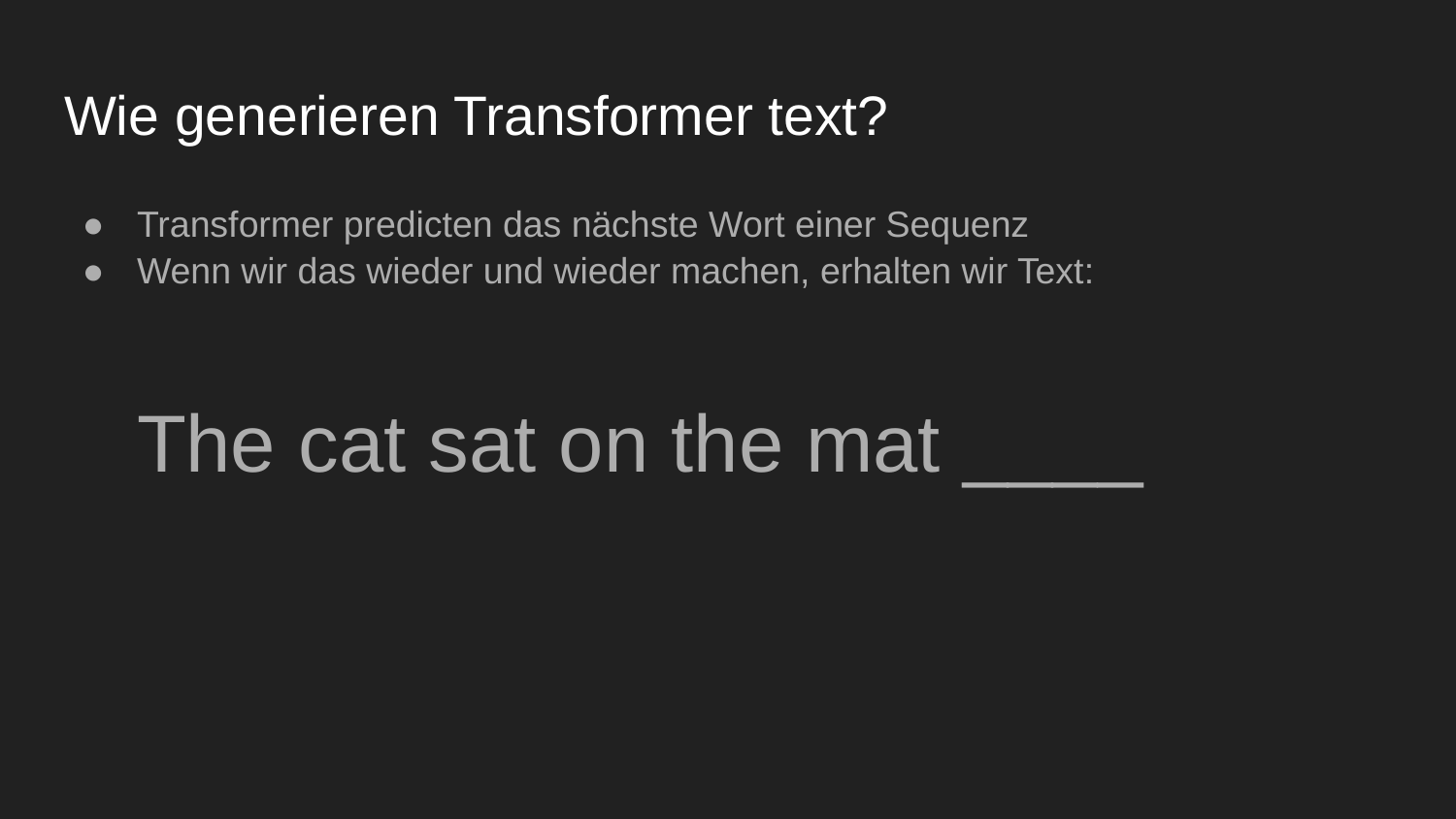

# Wie generieren Transformer text?
Transformer predicten das nächste Wort einer Sequenz
Wenn wir das wieder und wieder machen, erhalten wir Text:

The cat sat on the mat ____